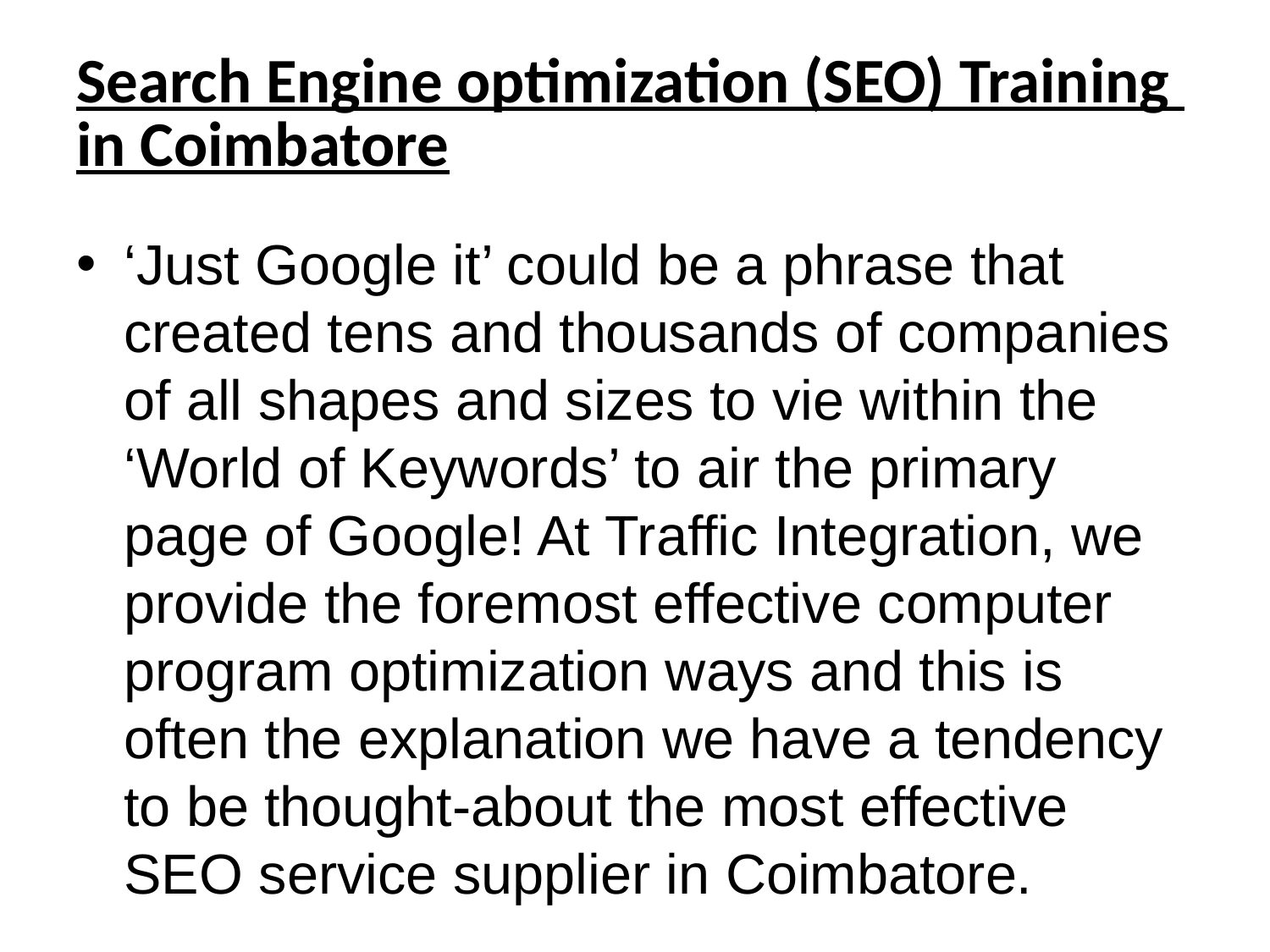

# Search Engine optimization (SEO) Training in Coimbatore
‘Just Google it’ could be a phrase that created tens and thousands of companies of all shapes and sizes to vie within the ‘World of Keywords’ to air the primary page of Google! At Traffic Integration, we provide the foremost effective computer program optimization ways and this is often the explanation we have a tendency to be thought-about the most effective SEO service supplier in Coimbatore.